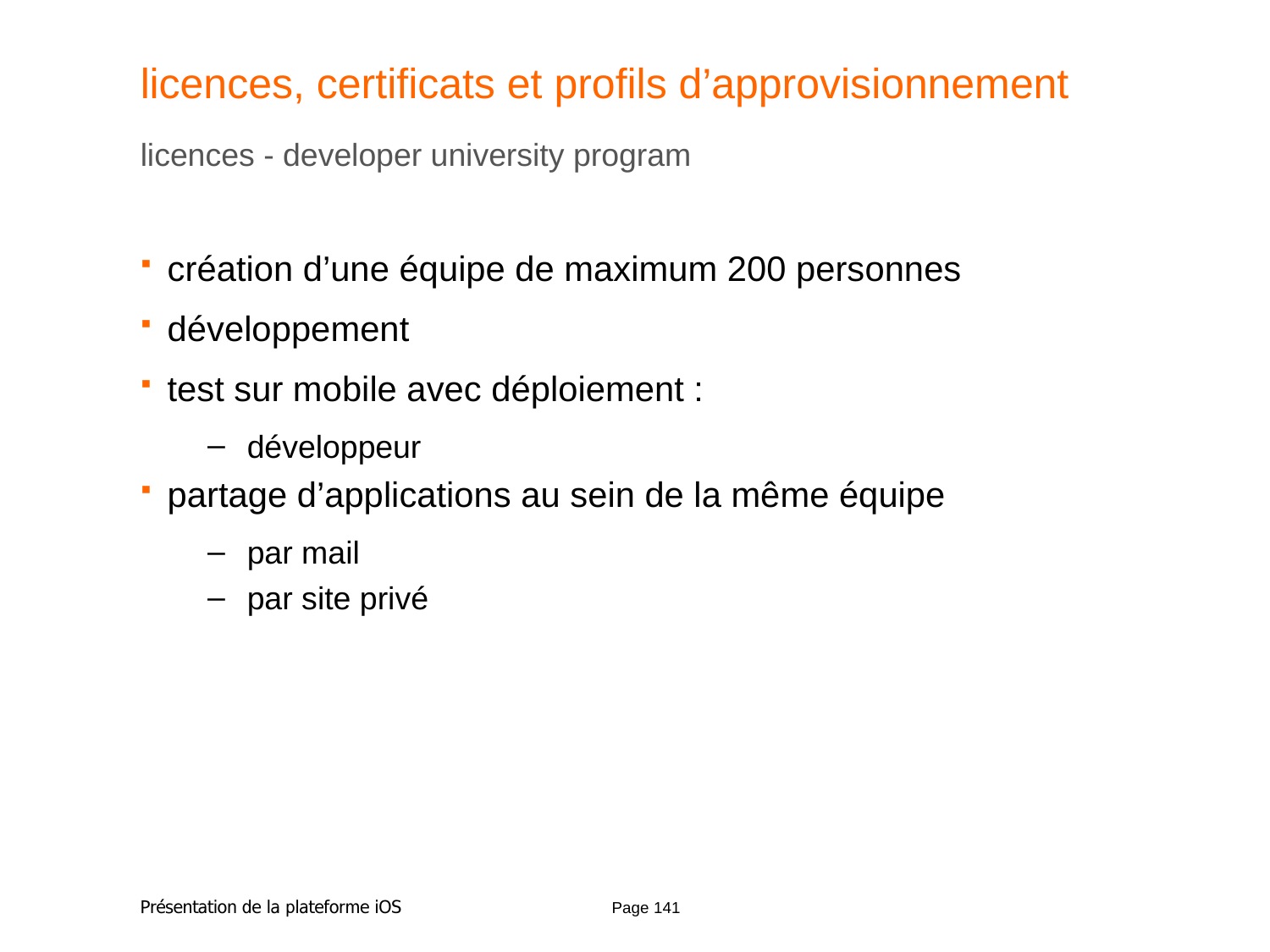

# licences, certificats et profils d’approvisionnement
licences - developer university program
création d’une équipe de maximum 200 personnes
développement
test sur mobile avec déploiement :
développeur
partage d’applications au sein de la même équipe
par mail
par site privé
Présentation de la plateforme iOS